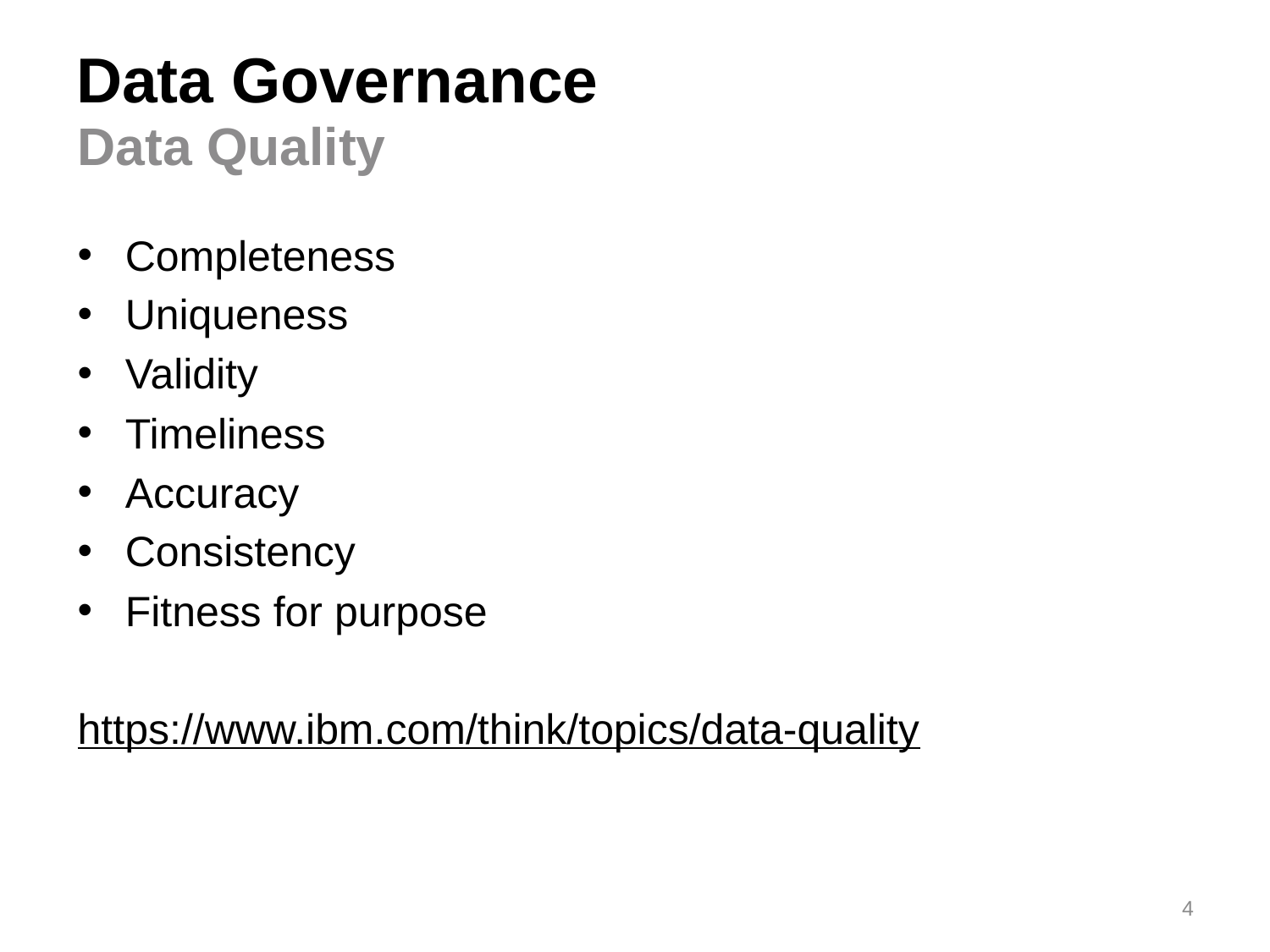

# Data Governance
Data Quality
Completeness
Uniqueness
Validity
Timeliness
Accuracy
Consistency
Fitness for purpose

https://www.ibm.com/think/topics/data-quality
4